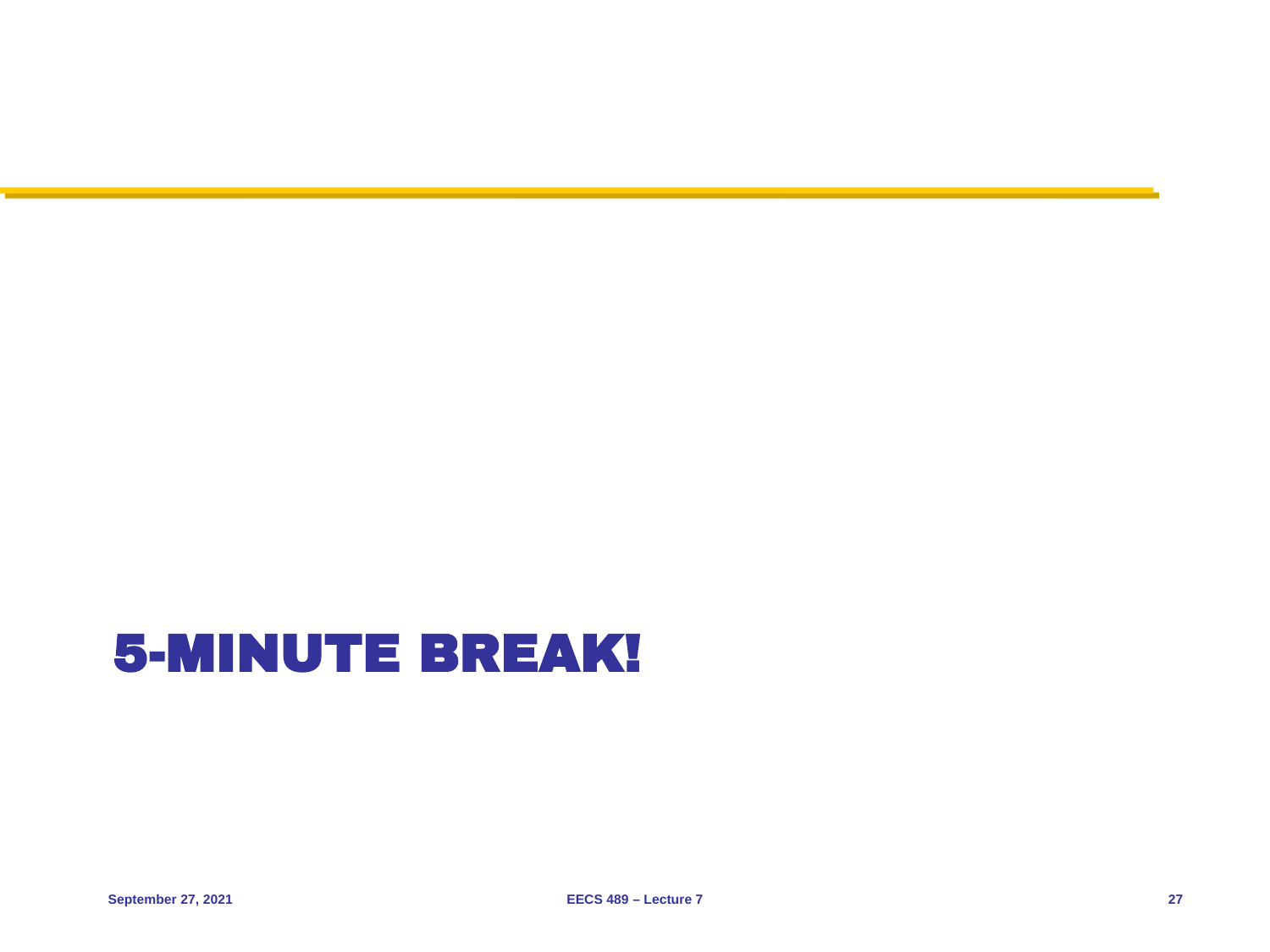

# 5-minute break!
September 27, 2021
EECS 489 – Lecture 7
27